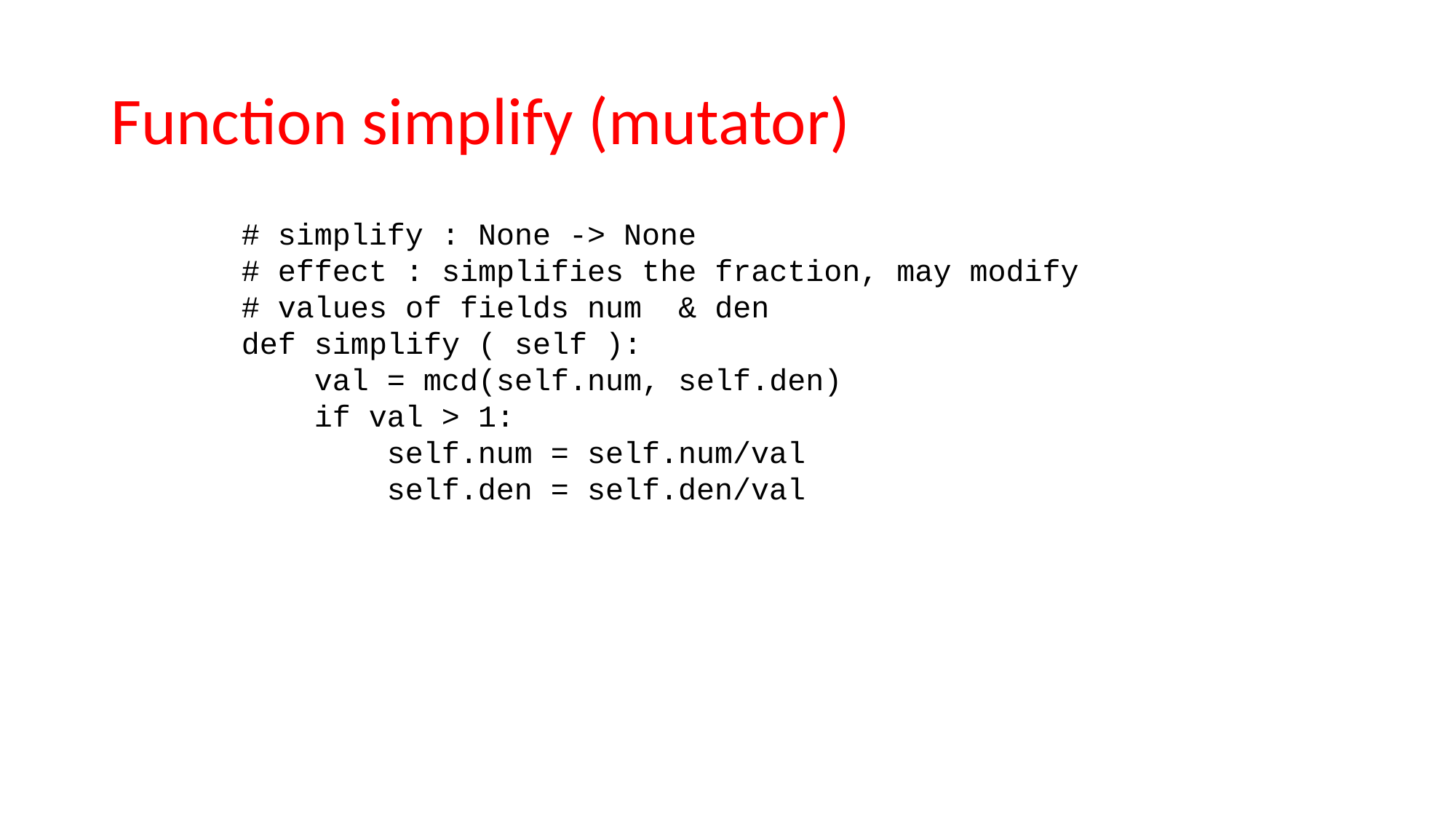

# Function simplify (mutator)
# simplify : None -> None
# effect : simplifies the fraction, may modify
# values of fields num  & den
def simplify ( self ):
    val = mcd(self.num, self.den)
    if val > 1:
        self.num = self.num/val
        self.den = self.den/val